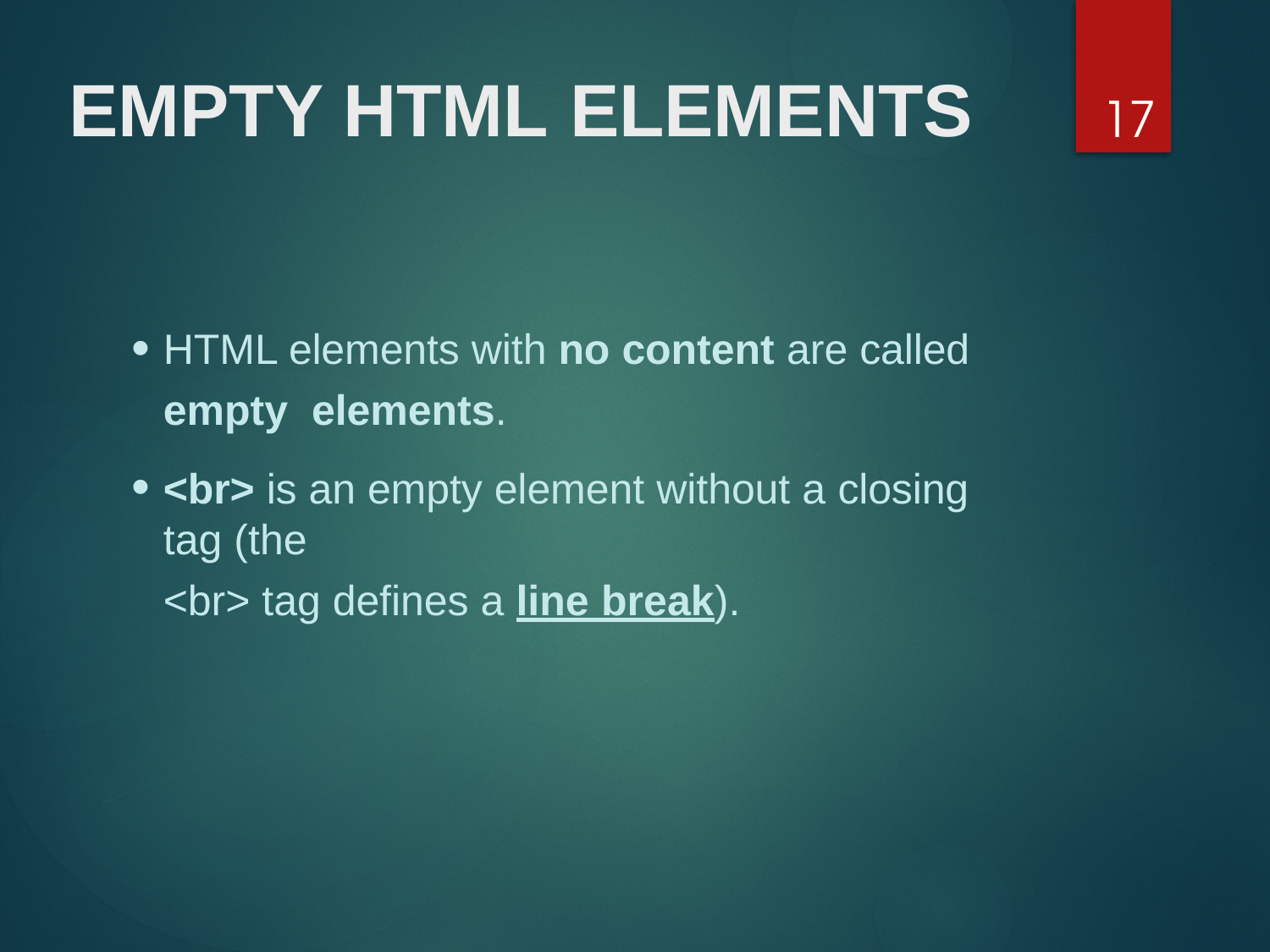

17
# EMPTY HTML ELEMENTS
HTML elements with no content are called empty  elements.
<br> is an empty element without a closing tag (the
<br> tag defines a line break).